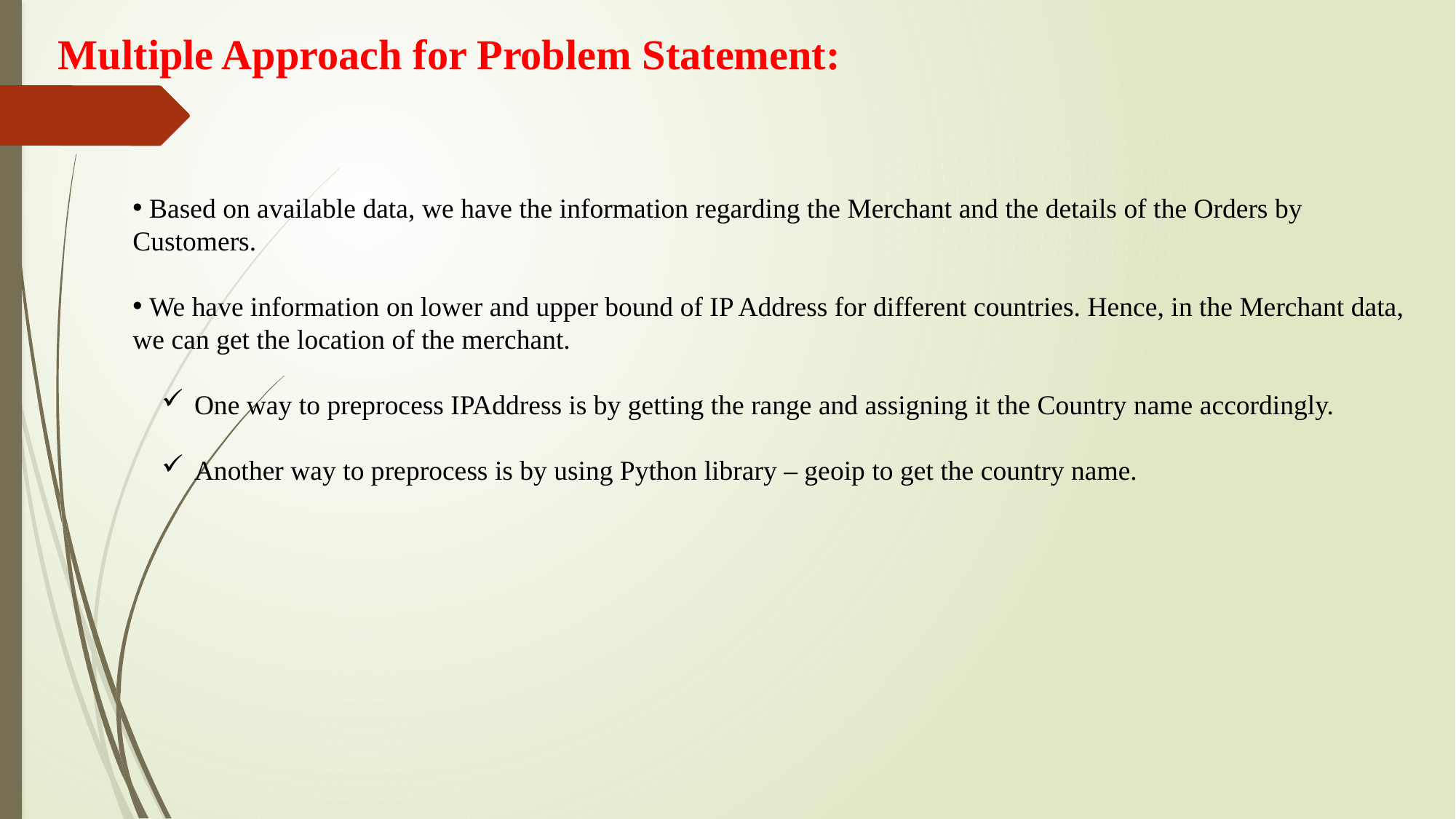

Multiple Approach for Problem Statement:

 Based on available data, we have the information regarding the Merchant and the details of the Orders by Customers.

 We have information on lower and upper bound of IP Address for different countries. Hence, in the Merchant data, we can get the location of the merchant.

 One way to preprocess IPAddress is by getting the range and assigning it the Country name accordingly.

 Another way to preprocess is by using Python library – geoip to get the country name.